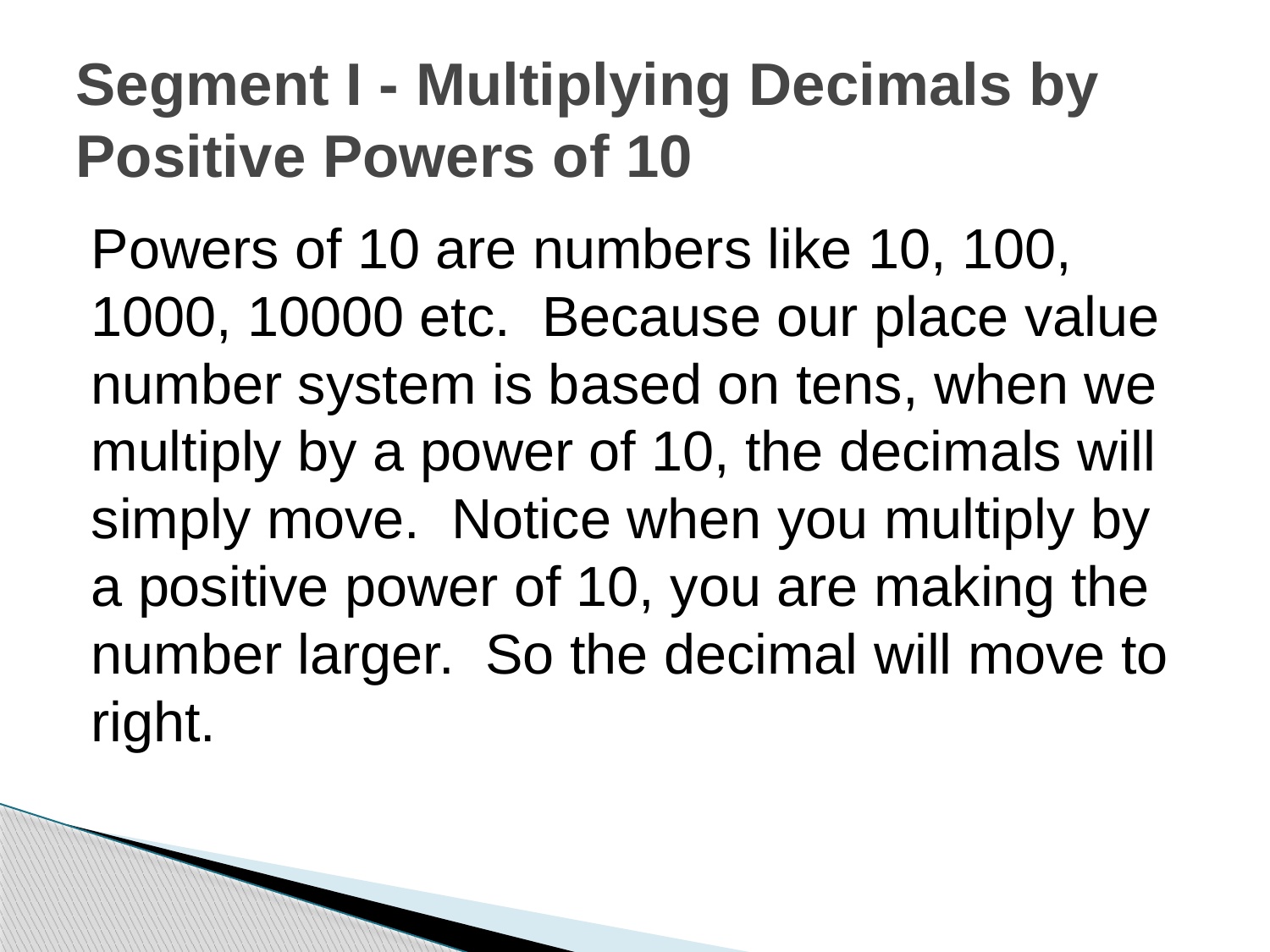

# Segment I - Multiplying Decimals by Positive Powers of 10
Powers of 10 are numbers like 10, 100, 1000, 10000 etc.  Because our place value number system is based on tens, when we multiply by a power of 10, the decimals will simply move.  Notice when you multiply by a positive power of 10, you are making the number larger.  So the decimal will move to right.